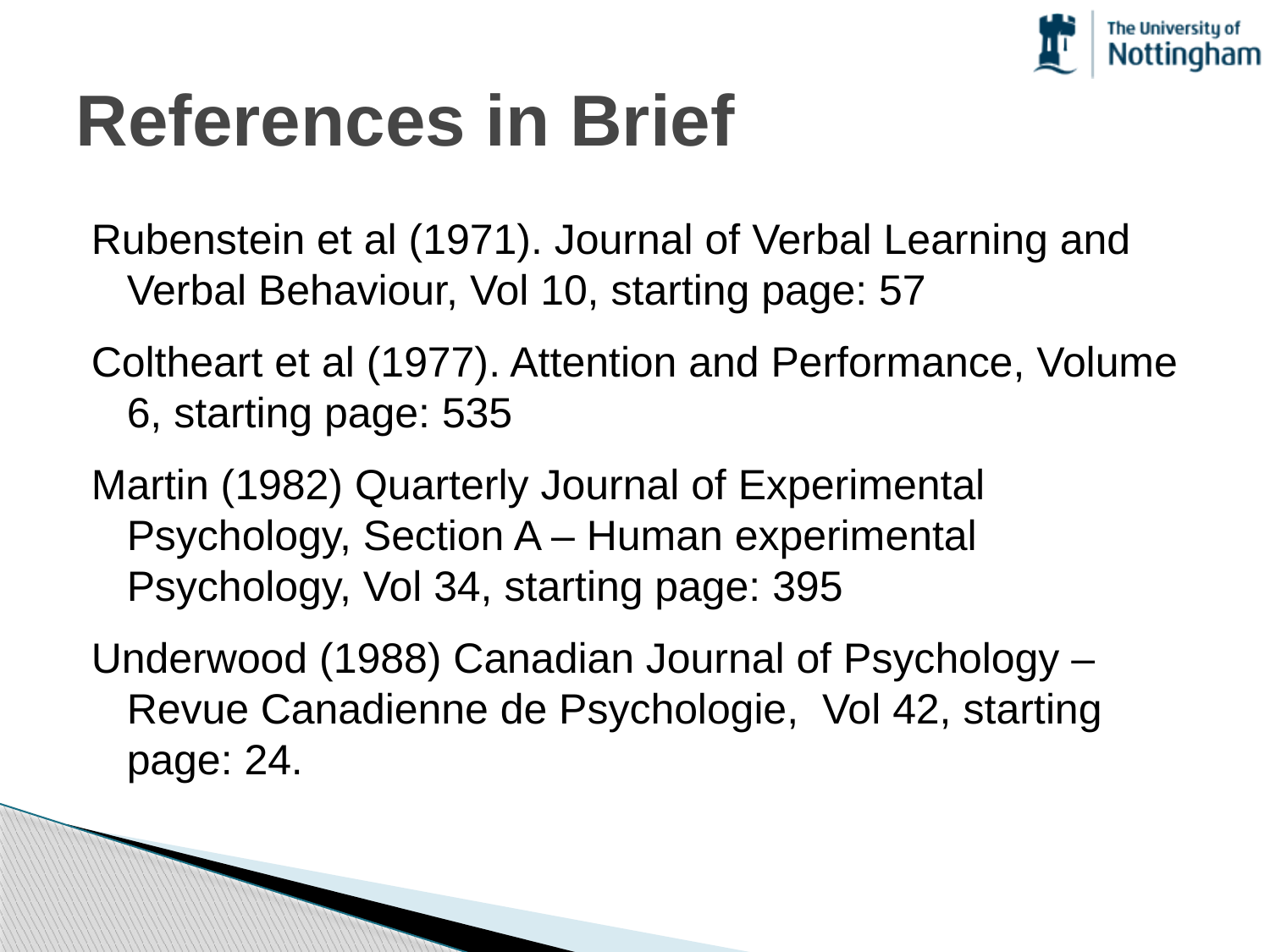

# References in Brief
Rubenstein et al (1971). Journal of Verbal Learning and Verbal Behaviour, Vol 10, starting page: 57
Coltheart et al (1977). Attention and Performance, Volume 6, starting page: 535
Martin (1982) Quarterly Journal of Experimental Psychology, Section A – Human experimental Psychology, Vol 34, starting page: 395
Underwood (1988) Canadian Journal of Psychology – Revue Canadienne de Psychologie,  Vol 42, starting page: 24.